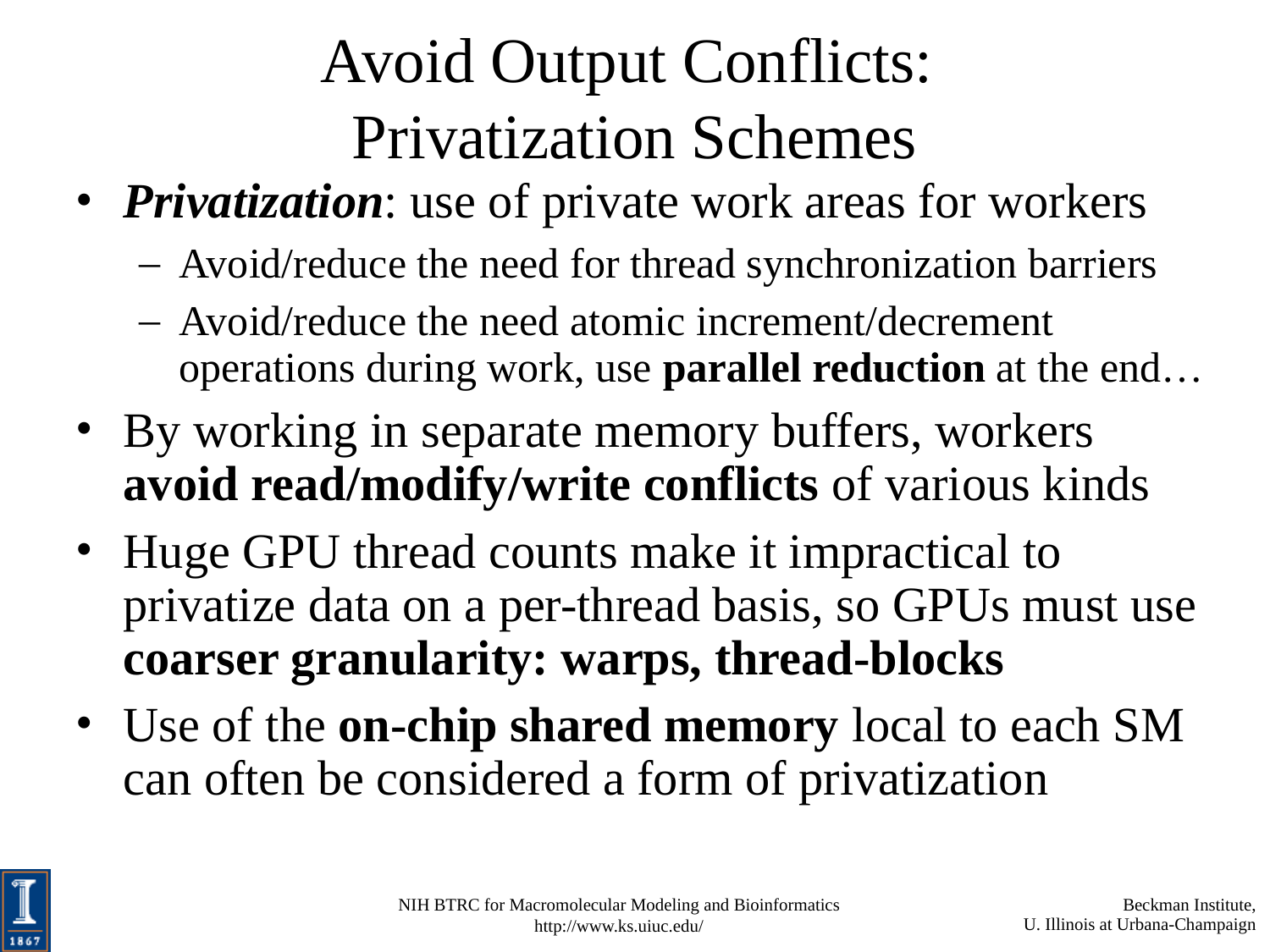

# Avoid Output Conflicts: Privatization Schemes
Privatization: use of private work areas for workers
Avoid/reduce the need for thread synchronization barriers
Avoid/reduce the need atomic increment/decrement operations during work, use parallel reduction at the end…
By working in separate memory buffers, workers avoid read/modify/write conflicts of various kinds
Huge GPU thread counts make it impractical to privatize data on a per-thread basis, so GPUs must use coarser granularity: warps, thread-blocks
Use of the on-chip shared memory local to each SM can often be considered a form of privatization